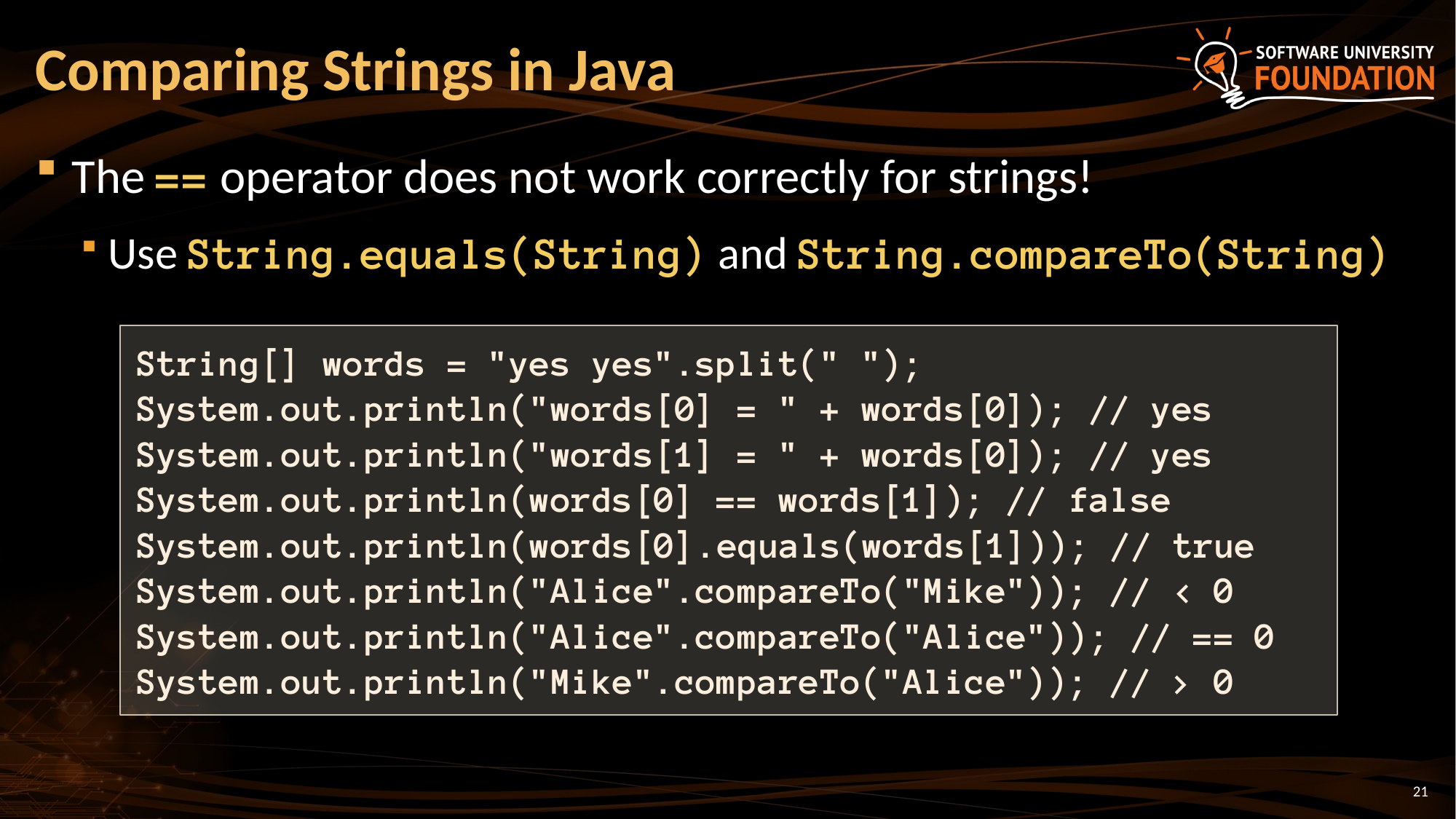

# Comparing Strings in Java
The == operator does not work correctly for strings!
Use String.equals(String) and String.compareTo(String)
String[] words = "yes yes".split(" ");
System.out.println("words[0] = " + words[0]); // yes
System.out.println("words[1] = " + words[0]); // yes
System.out.println(words[0] == words[1]); // false
System.out.println(words[0].equals(words[1])); // true
System.out.println("Alice".compareTo("Mike")); // < 0
System.out.println("Alice".compareTo("Alice")); // == 0
System.out.println("Mike".compareTo("Alice")); // > 0
21